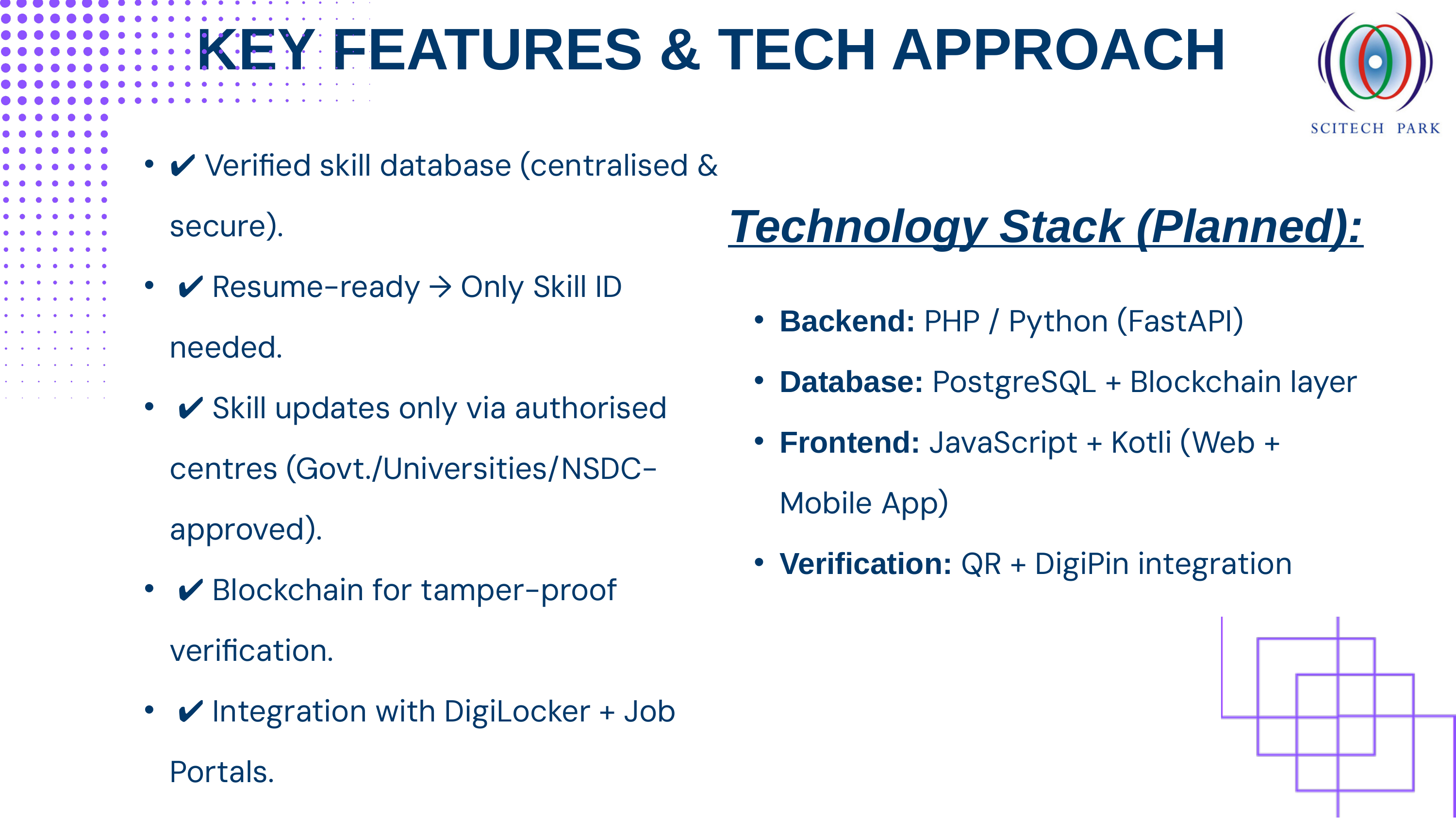

KEY FEATURES & TECH APPROACH
✔ Verified skill database (centralised & secure).
 ✔ Resume-ready → Only Skill ID needed.
 ✔ Skill updates only via authorised centres (Govt./Universities/NSDC-approved).
 ✔ Blockchain for tamper-proof verification.
 ✔ Integration with DigiLocker + Job Portals.
Technology Stack (Planned):
Backend: PHP / Python (FastAPI)
Database: PostgreSQL + Blockchain layer
Frontend: JavaScript + Kotli (Web + Mobile App)
Verification: QR + DigiPin integration